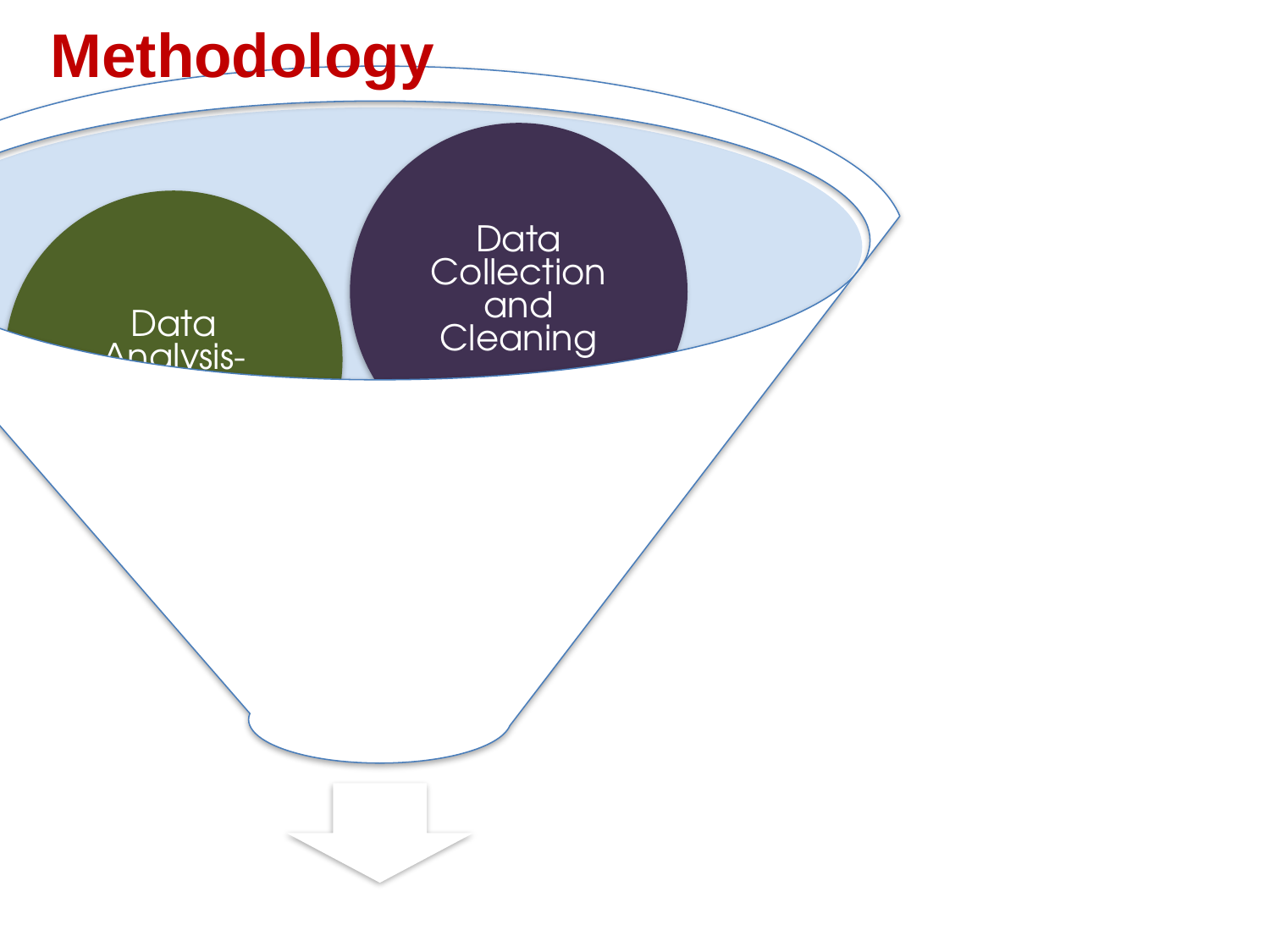

# Methodology
Data Collection and Cleaning
Pandas
Numpy
matplotlib
Data Analysis- Python